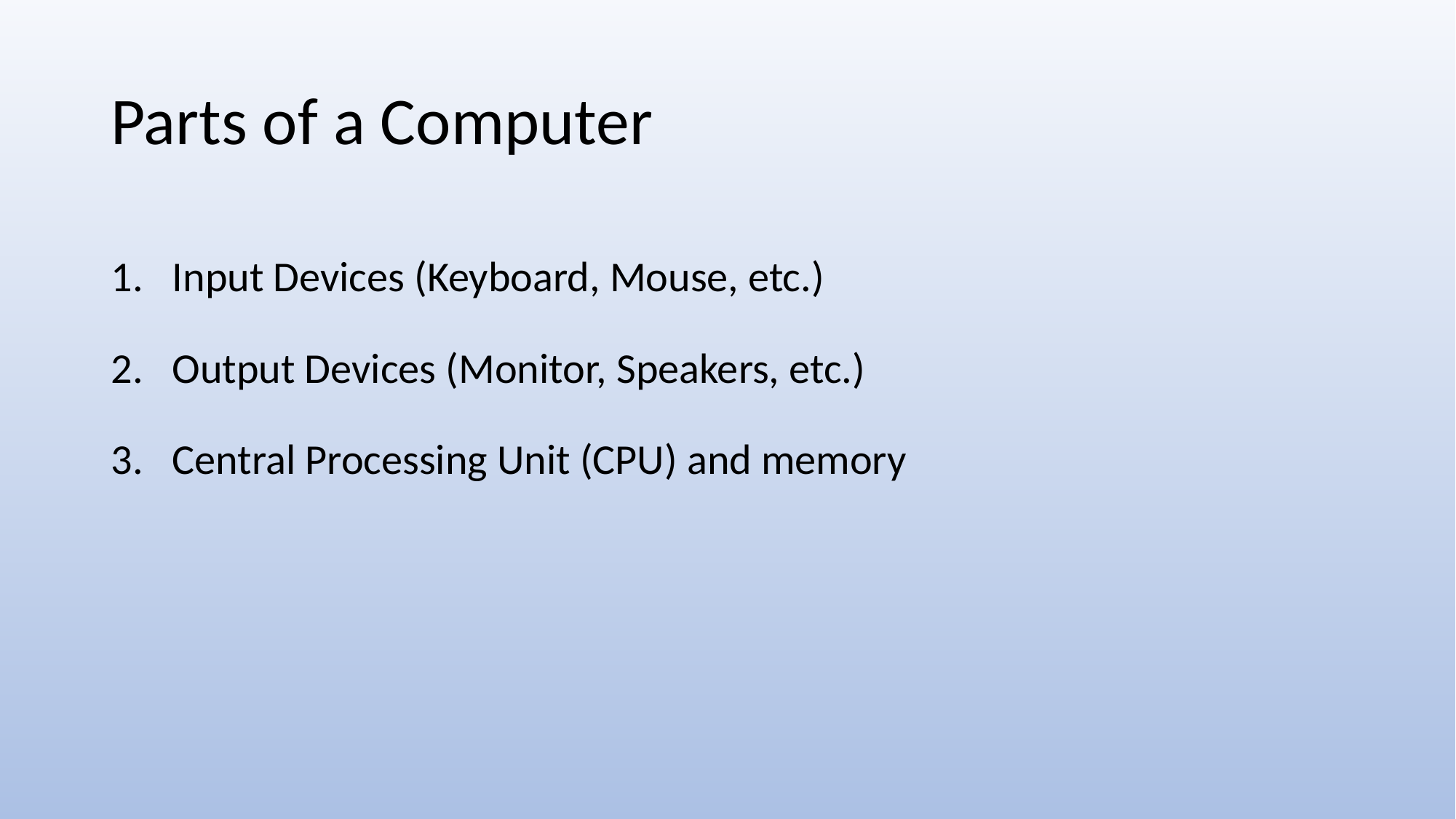

# Parts of a Computer
Input Devices (Keyboard, Mouse, etc.)
Output Devices (Monitor, Speakers, etc.)
Central Processing Unit (CPU) and memory